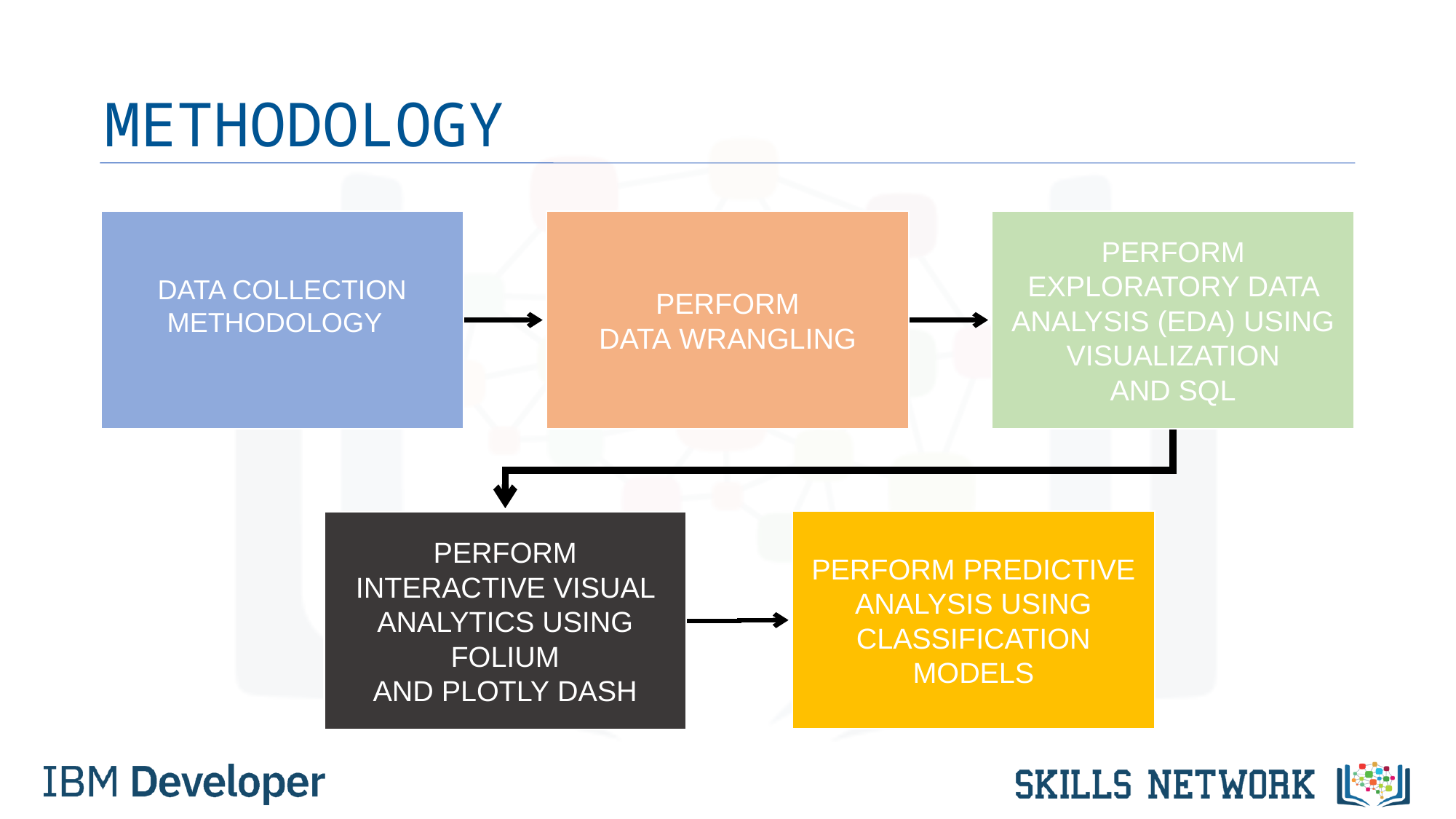

# METHODOLOGY

Data collection methodology

Perform data wrangling

Perform exploratory data analysis (EDA) using visualization and SQL

Perform interactive visual analytics using Folium and Plotly Dash
Perform predictive analysis using classification models